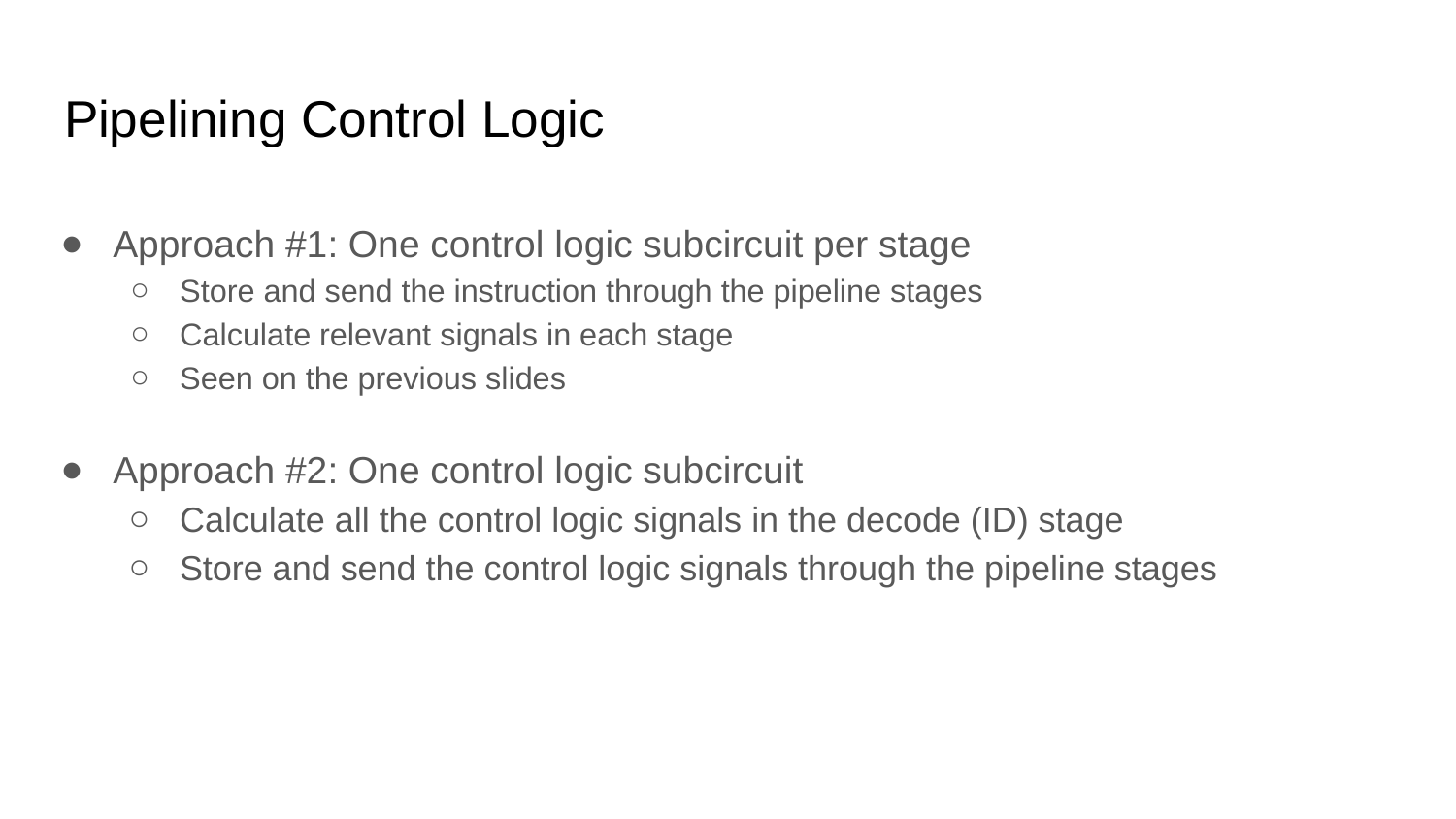

# Pipelining Control Logic
Approach #1: One control logic subcircuit per stage
Store and send the instruction through the pipeline stages
Calculate relevant signals in each stage
Seen on the previous slides

Approach #2: One control logic subcircuit
Calculate all the control logic signals in the decode (ID) stage
Store and send the control logic signals through the pipeline stages